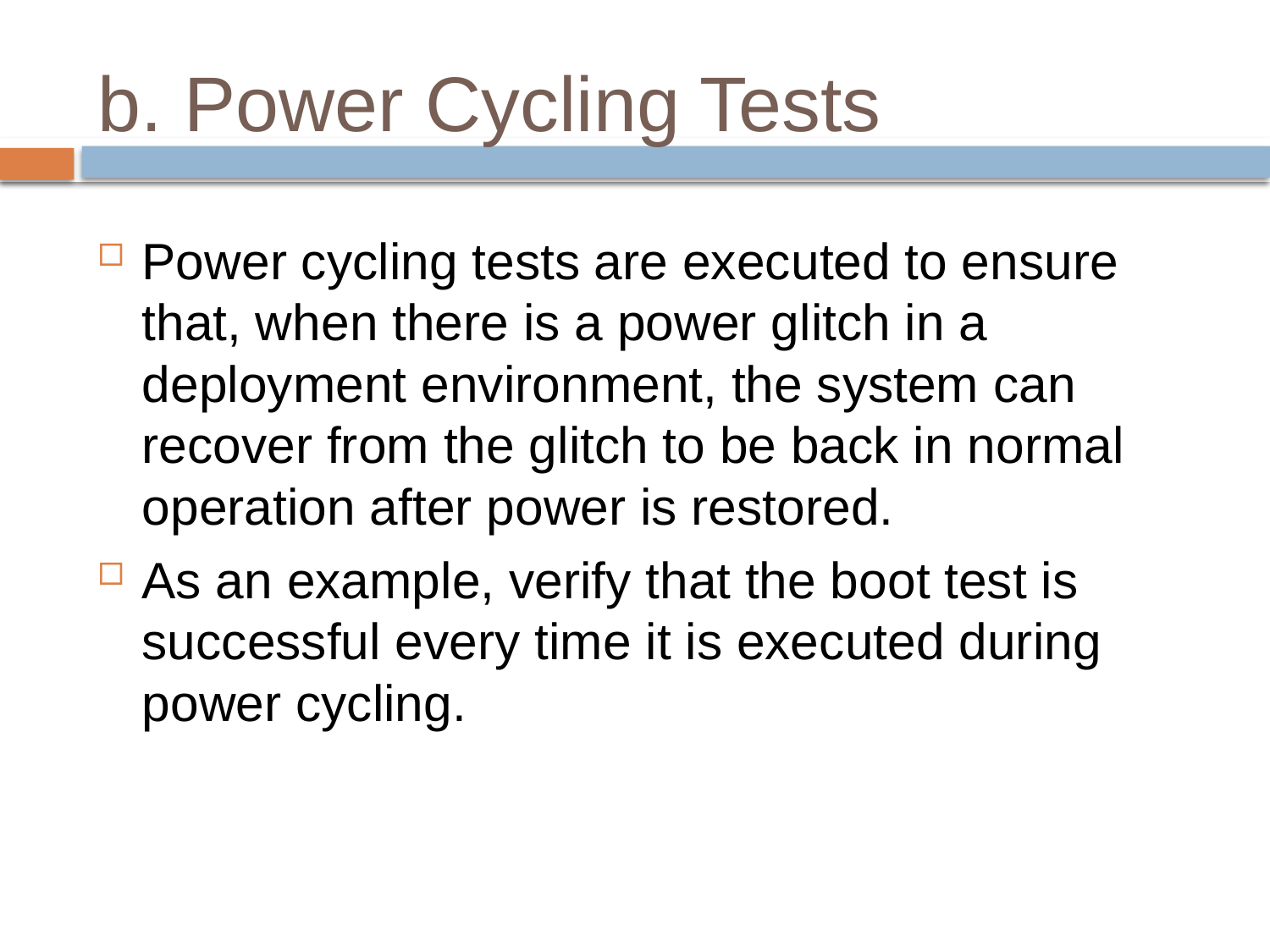

# b. Power Cycling Tests
Power cycling tests are executed to ensure that, when there is a power glitch in a deployment environment, the system can recover from the glitch to be back in normal operation after power is restored.
As an example, verify that the boot test is successful every time it is executed during power cycling.